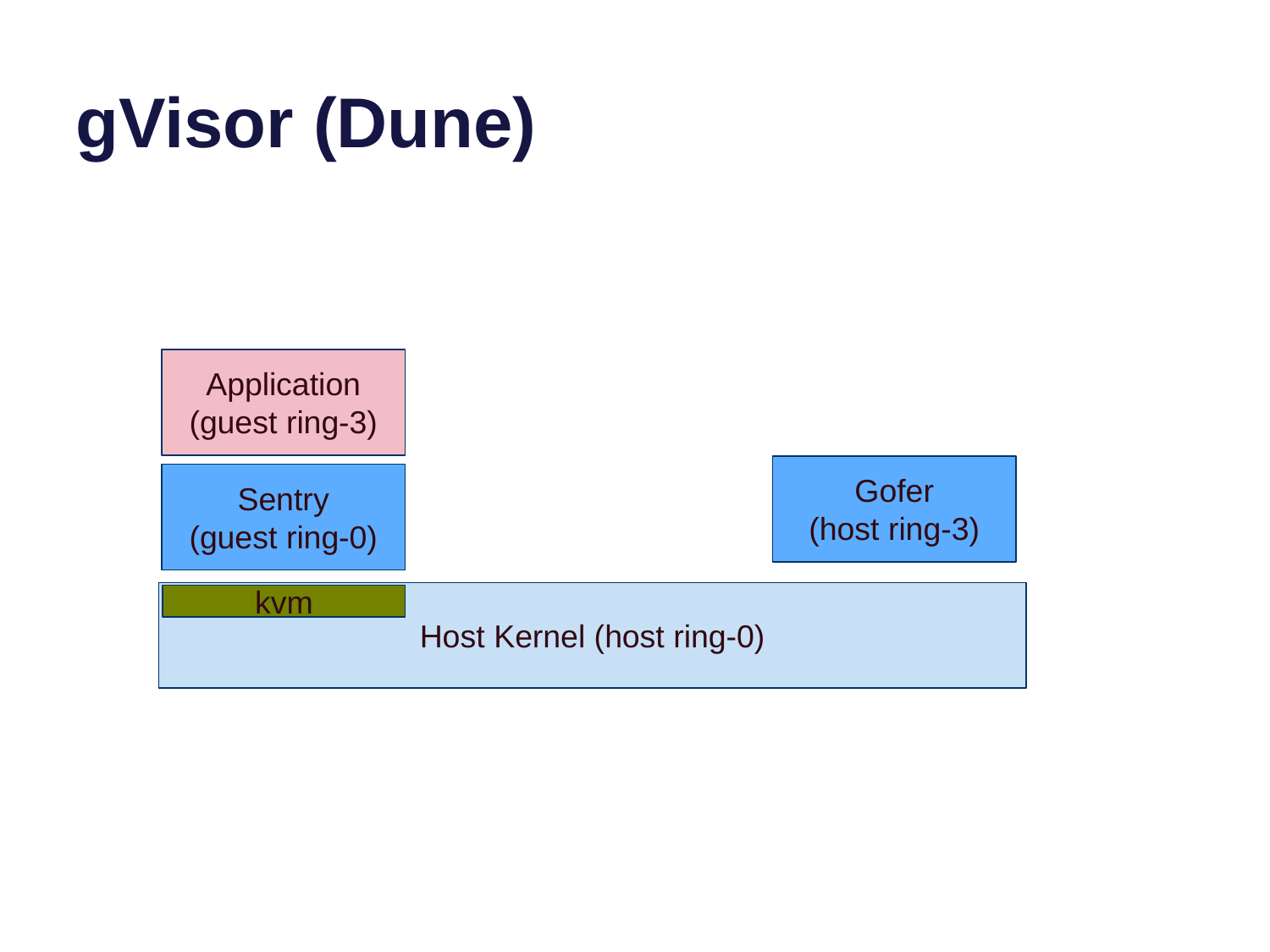

# gVisor (Dune)
Application
(guest ring-3)
Gofer
(host ring-3)
Sentry
(guest ring-0)
Host Kernel (host ring-0)
kvm